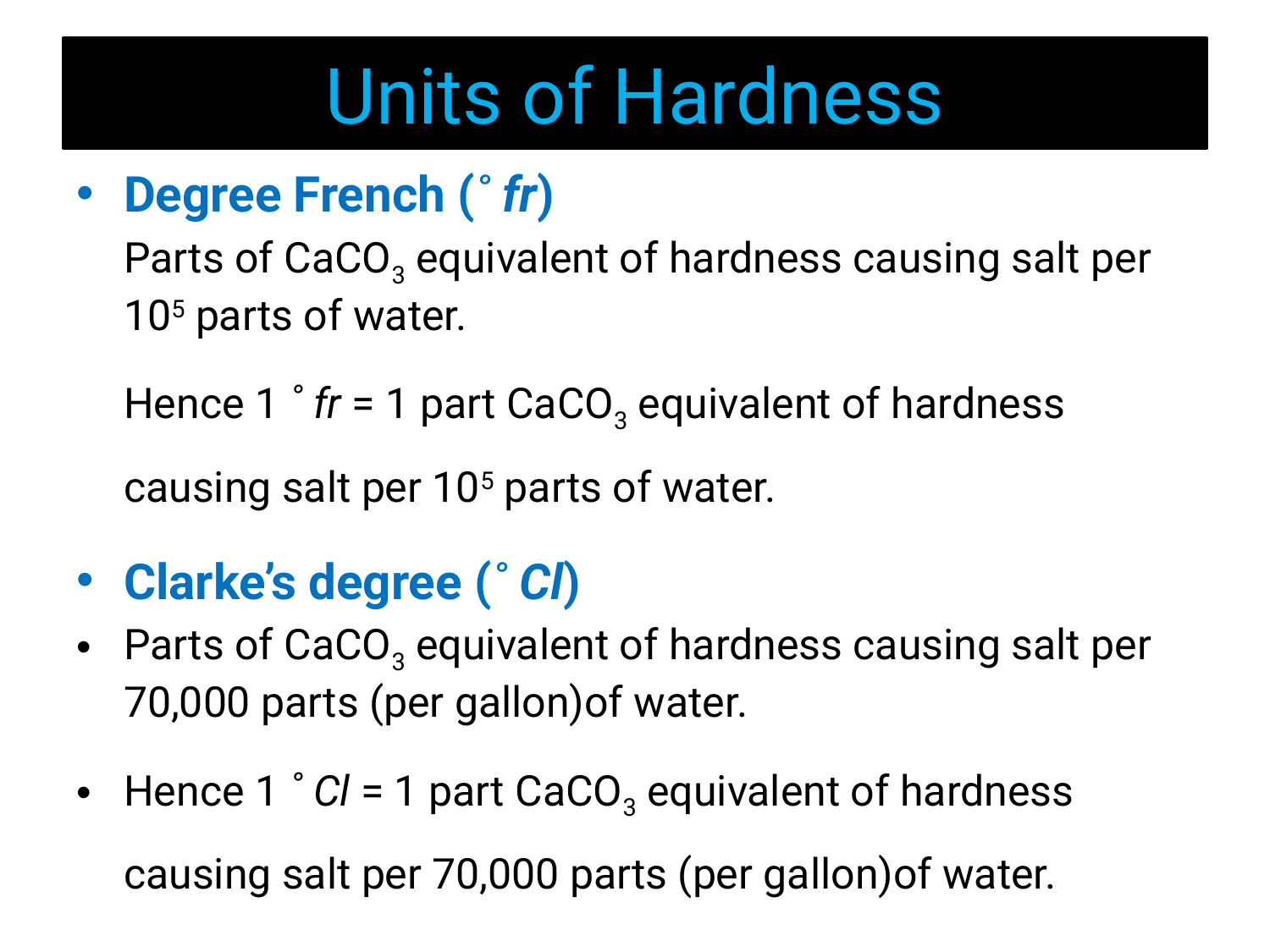

# Units of Hardness
Degree French (˚ fr)
	Parts of CaCO3 equivalent of hardness causing salt per 105 parts of water.
	Hence 1 ˚ fr = 1 part CaCO3 equivalent of hardness causing salt per 105 parts of water.
Clarke’s degree (˚ Cl)
Parts of CaCO3 equivalent of hardness causing salt per 70,000 parts (per gallon)of water.
Hence 1 ˚ Cl = 1 part CaCO3 equivalent of hardness causing salt per 70,000 parts (per gallon)of water.